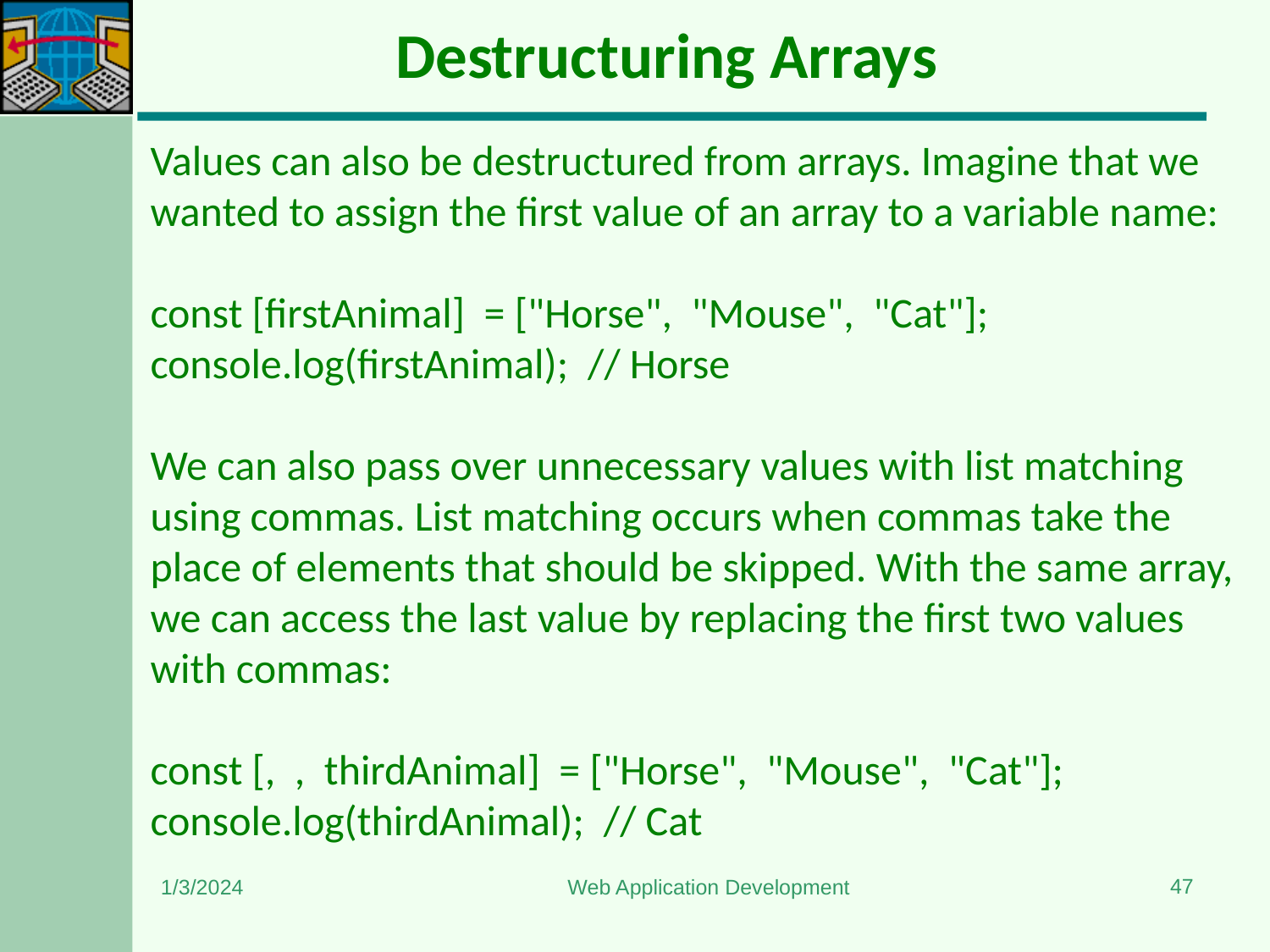

# Destructuring Arrays
Values can also be destructured from arrays. Imagine that we wanted to assign the first value of an array to a variable name:

const [firstAnimal]  = ["Horse",  "Mouse",  "Cat"];
console.log(firstAnimal);  // Horse

We can also pass over unnecessary values with list matching using commas. List matching occurs when commas take the place of elements that should be skipped. With the same array, we can access the last value by replacing the first two values with commas:

const [,  ,  thirdAnimal]  = ["Horse",  "Mouse",  "Cat"];
console.log(thirdAnimal);  // Cat

47
1/3/2024
Web Application Development